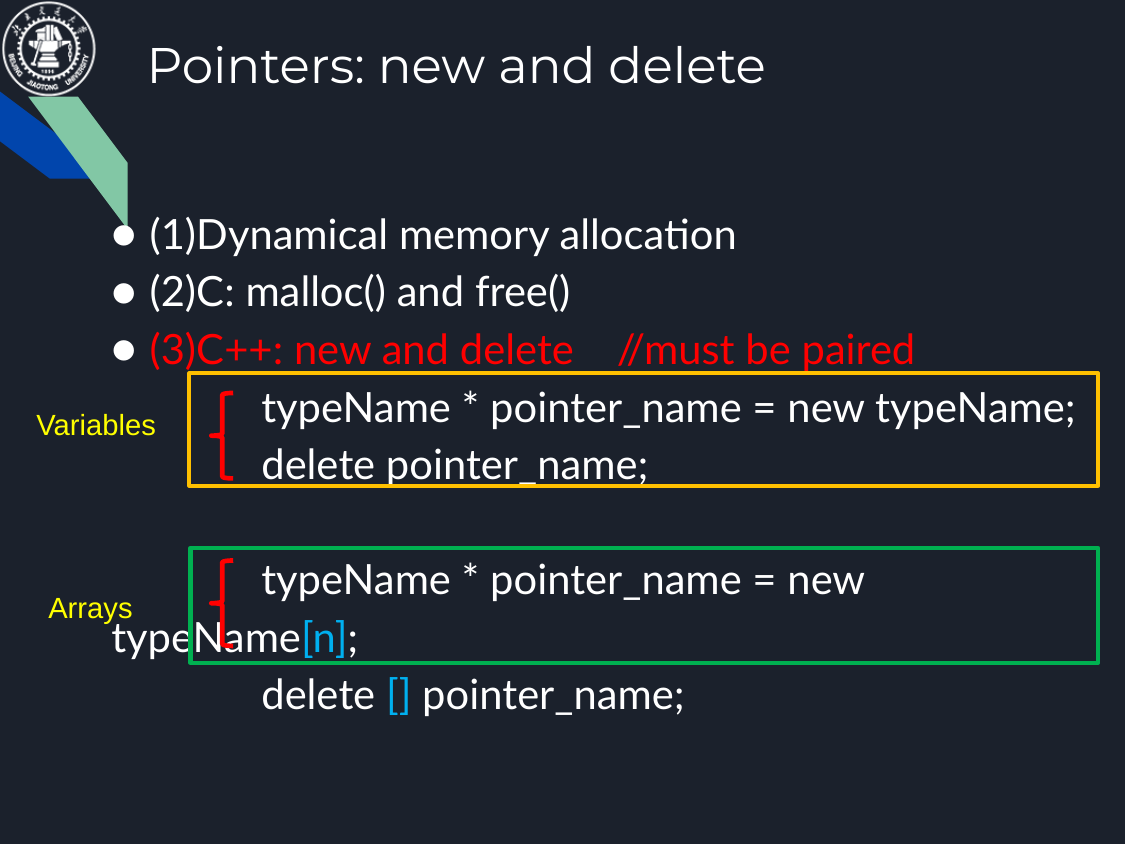

Pointers: new and delete
(1)Dynamical memory allocation
(2)C: malloc() and free()
(3)C++: new and delete    //must be paired
	typeName * pointer_name = new typeName;
	delete pointer_name;

	typeName * pointer_name = new typeName[n];
	delete [] pointer_name;

Variables

Arrays